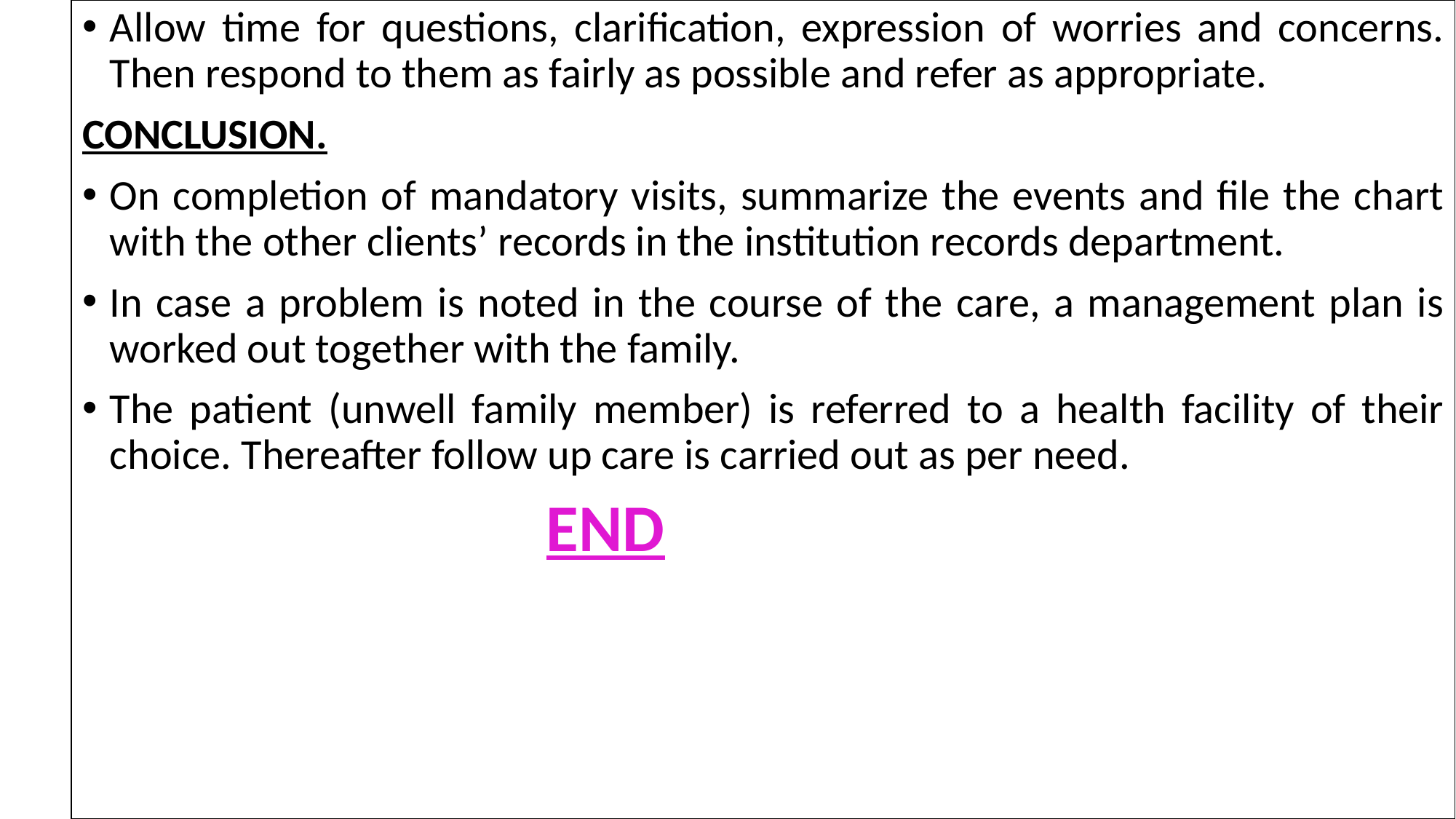

Allow time for questions, clarification, expression of worries and concerns. Then respond to them as fairly as possible and refer as appropriate.
CONCLUSION.
On completion of mandatory visits, summarize the events and file the chart with the other clients’ records in the institution records department.
In case a problem is noted in the course of the care, a management plan is worked out together with the family.
The patient (unwell family member) is referred to a health facility of their choice. Thereafter follow up care is carried out as per need.
					END